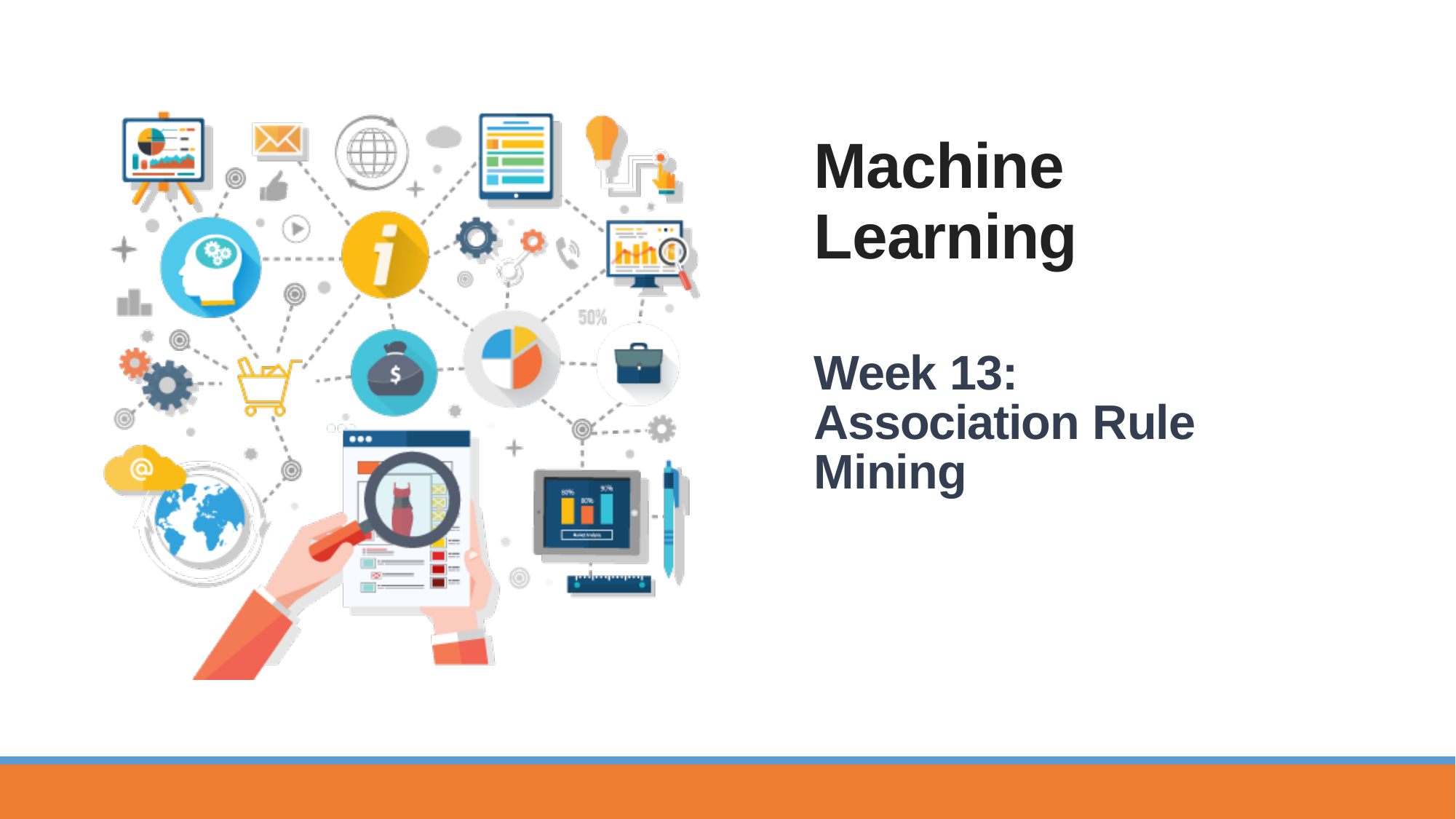

# Machine Learning
Week 13: Association Rule Mining

1